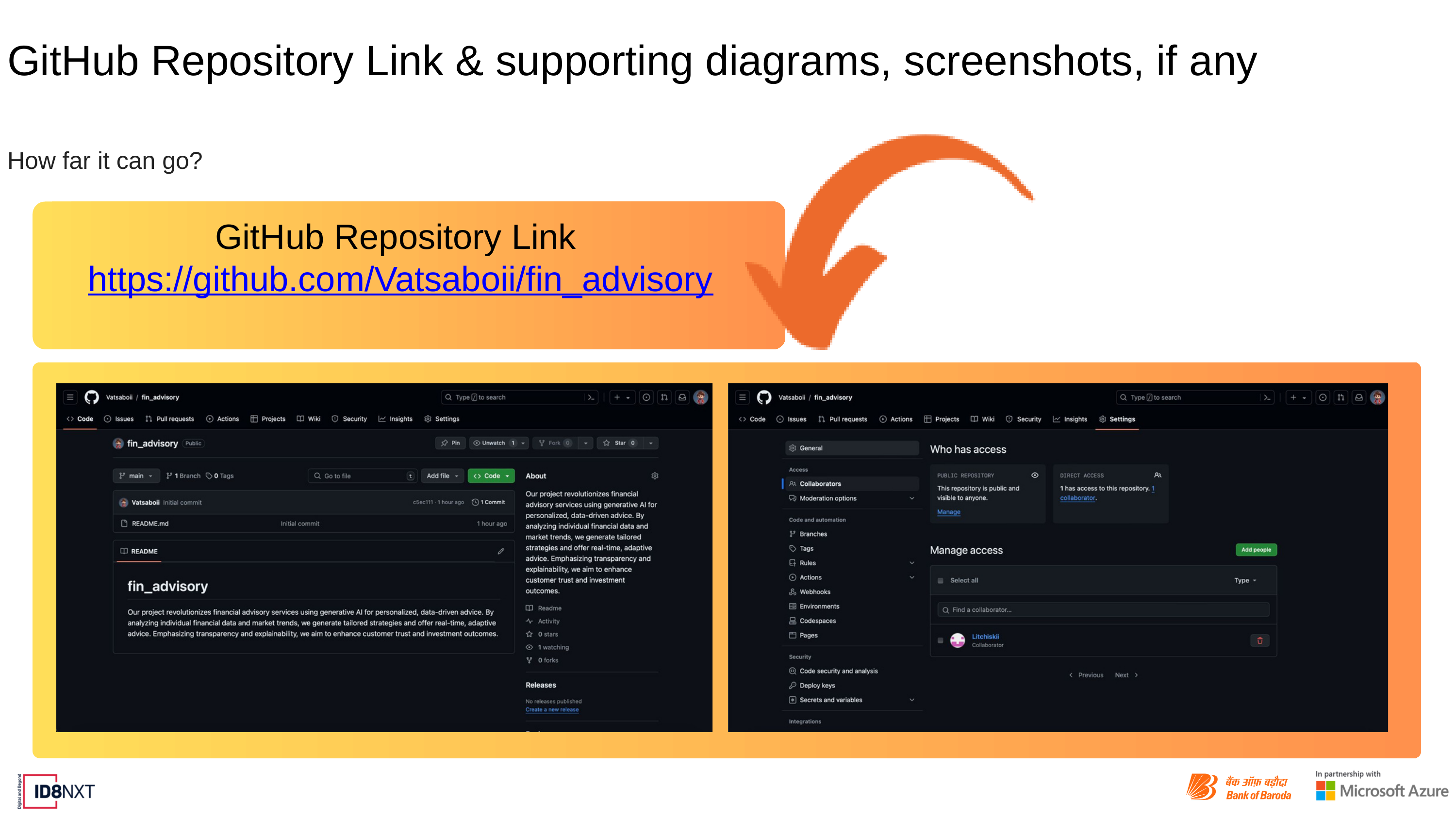

GitHub Repository Link & supporting diagrams, screenshots, if any

How far it can go?

GitHub Repository Link
https://github.com/Vatsaboii/fin_advisory